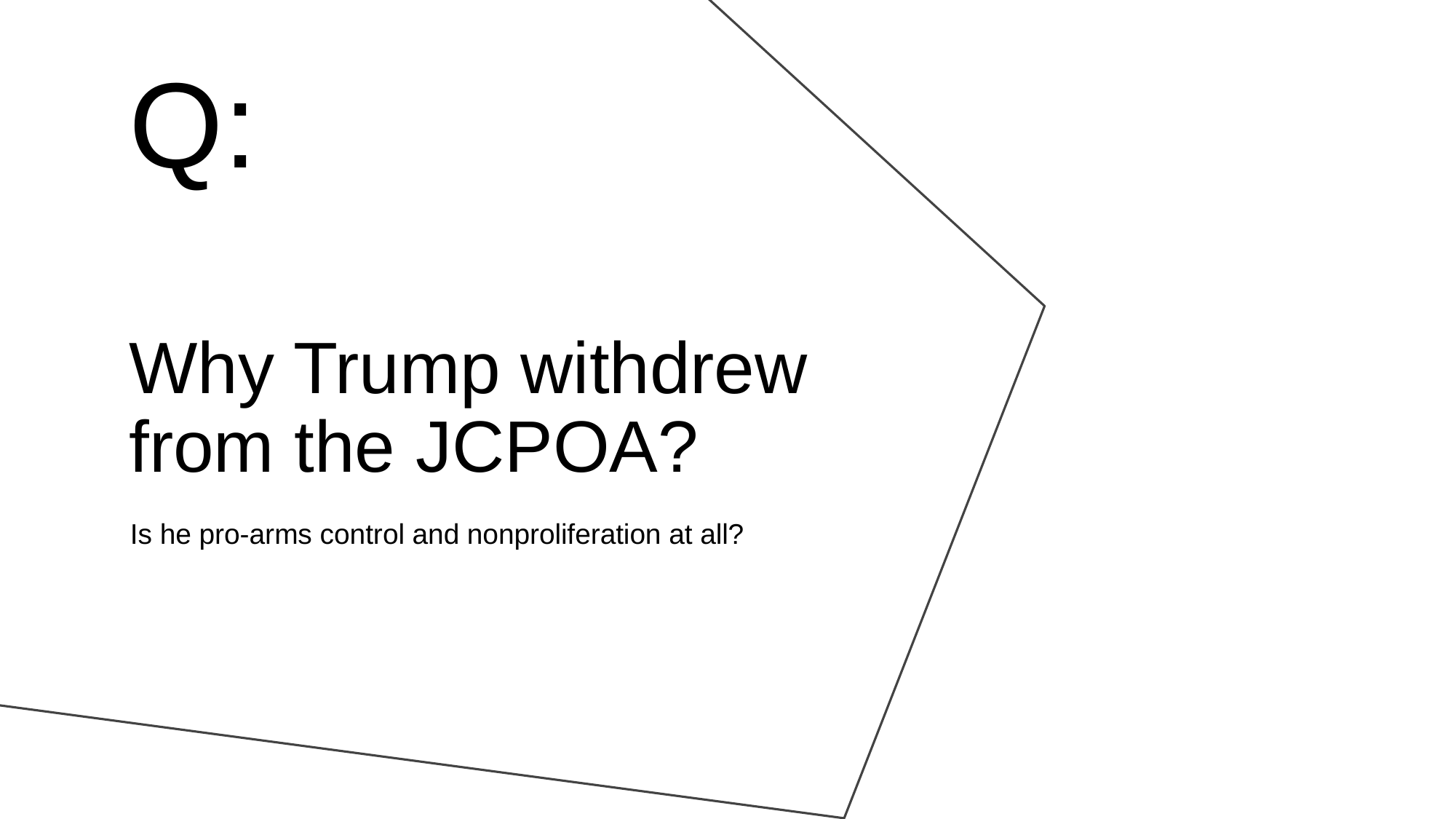

Q:
# Why Trump withdrew from the JCPOA?
Is he pro-arms control and nonproliferation at all?